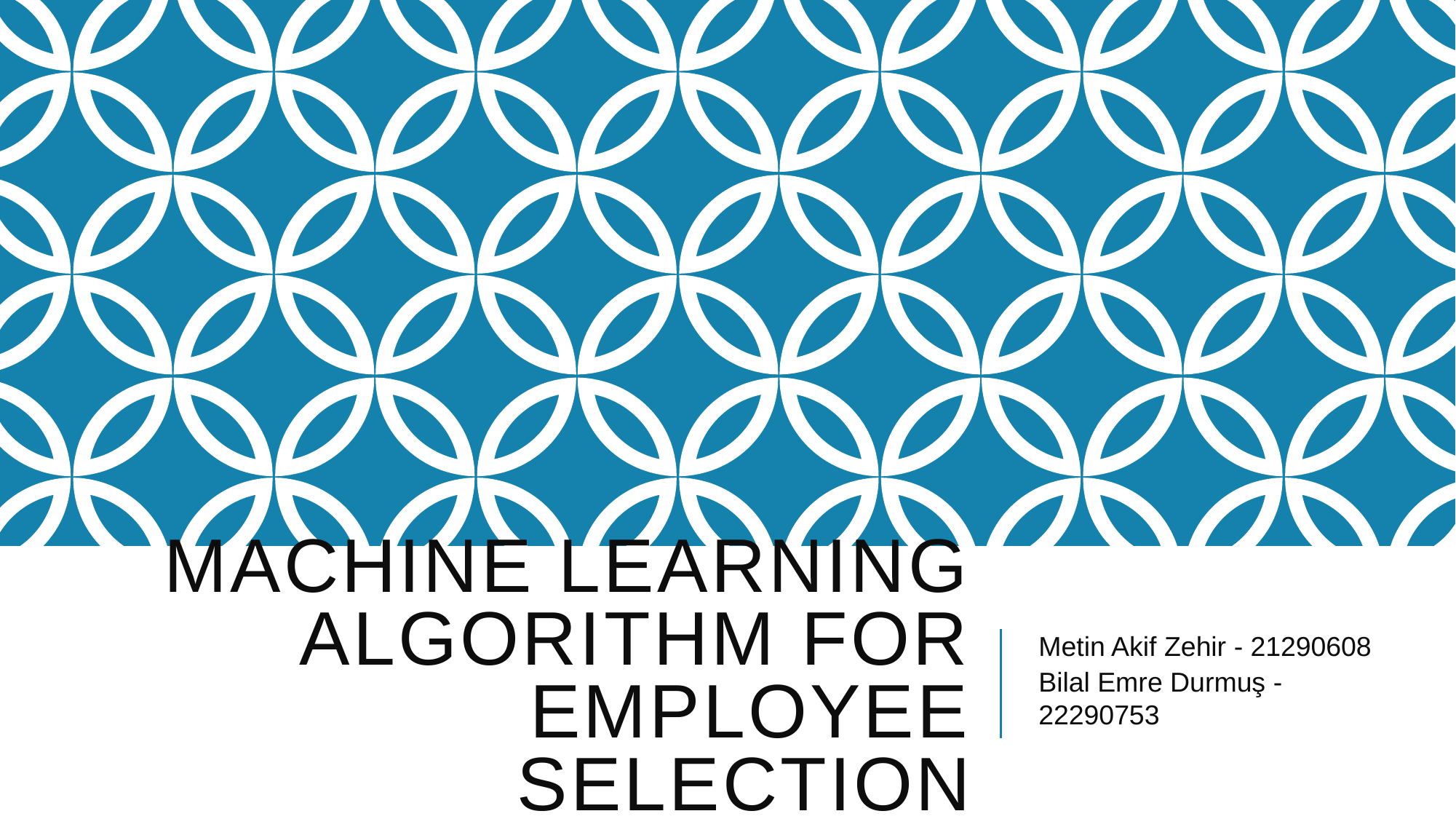

# Machine learning algorithm for employee selection
Metin Akif Zehir - 21290608
Bilal Emre Durmuş - 22290753